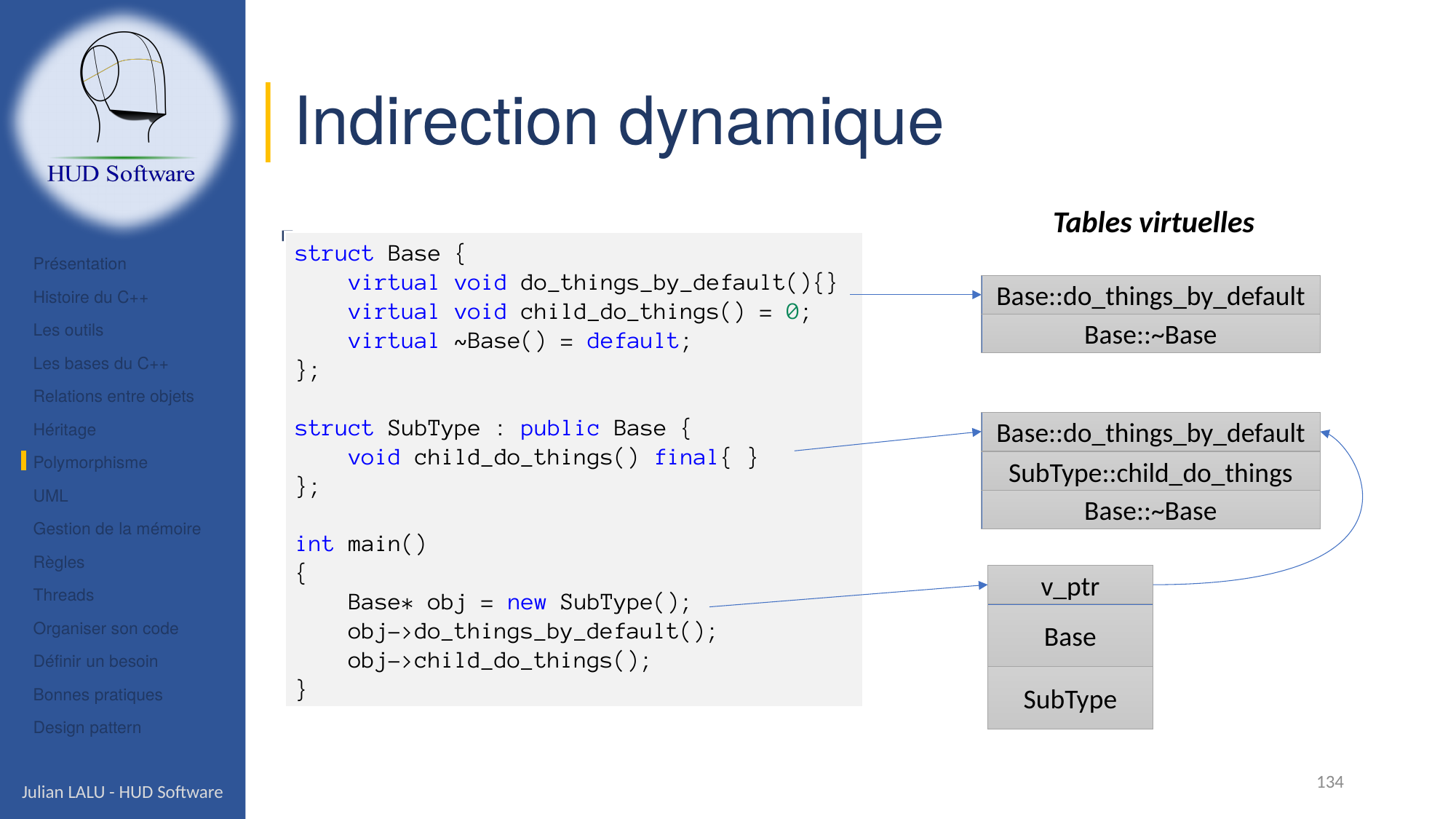

# Indirection dynamique
Tables virtuelles

struct Base {
    virtual void do_things_by_default(){}
    virtual void child_do_things() = 0;
    virtual ~Base() = default;
};
struct SubType : public Base {
    void child_do_things() final{ }
};
int main()
{
    Base* obj = new SubType();
    obj->do_things_by_default();
    obj->child_do_things();
}
Présentation
Histoire du C++
Les outils
Les bases du C++
Relations entre objets
Héritage
Polymorphisme
UML
Gestion de la mémoire
Règles
Threads
Organiser son code
Définir un besoin
Bonnes pratiques
Design pattern
Base::do_things_by_default
Base::~Base
Base::do_things_by_default
SubType::child_do_things
Base::~Base
v_ptr
Base
SubType
134